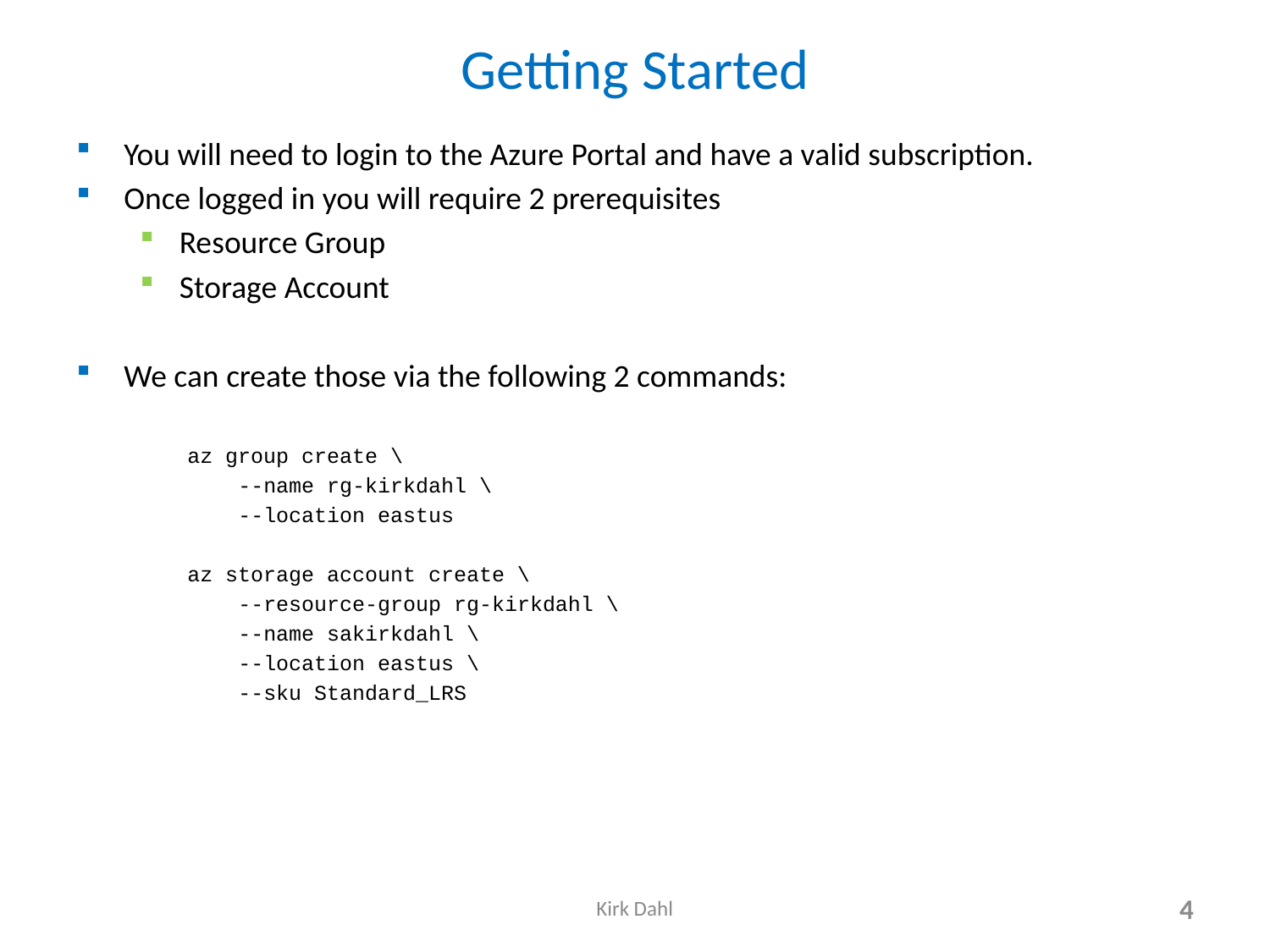

# Getting Started
You will need to login to the Azure Portal and have a valid subscription.
Once logged in you will require 2 prerequisites
Resource Group
Storage Account

We can create those via the following 2 commands:

az group create \
    --name rg-kirkdahl \
    --location eastus

az storage account create \
    --resource-group rg-kirkdahl \
    --name sakirkdahl \
    --location eastus \
    --sku Standard_LRS
Kirk Dahl
4